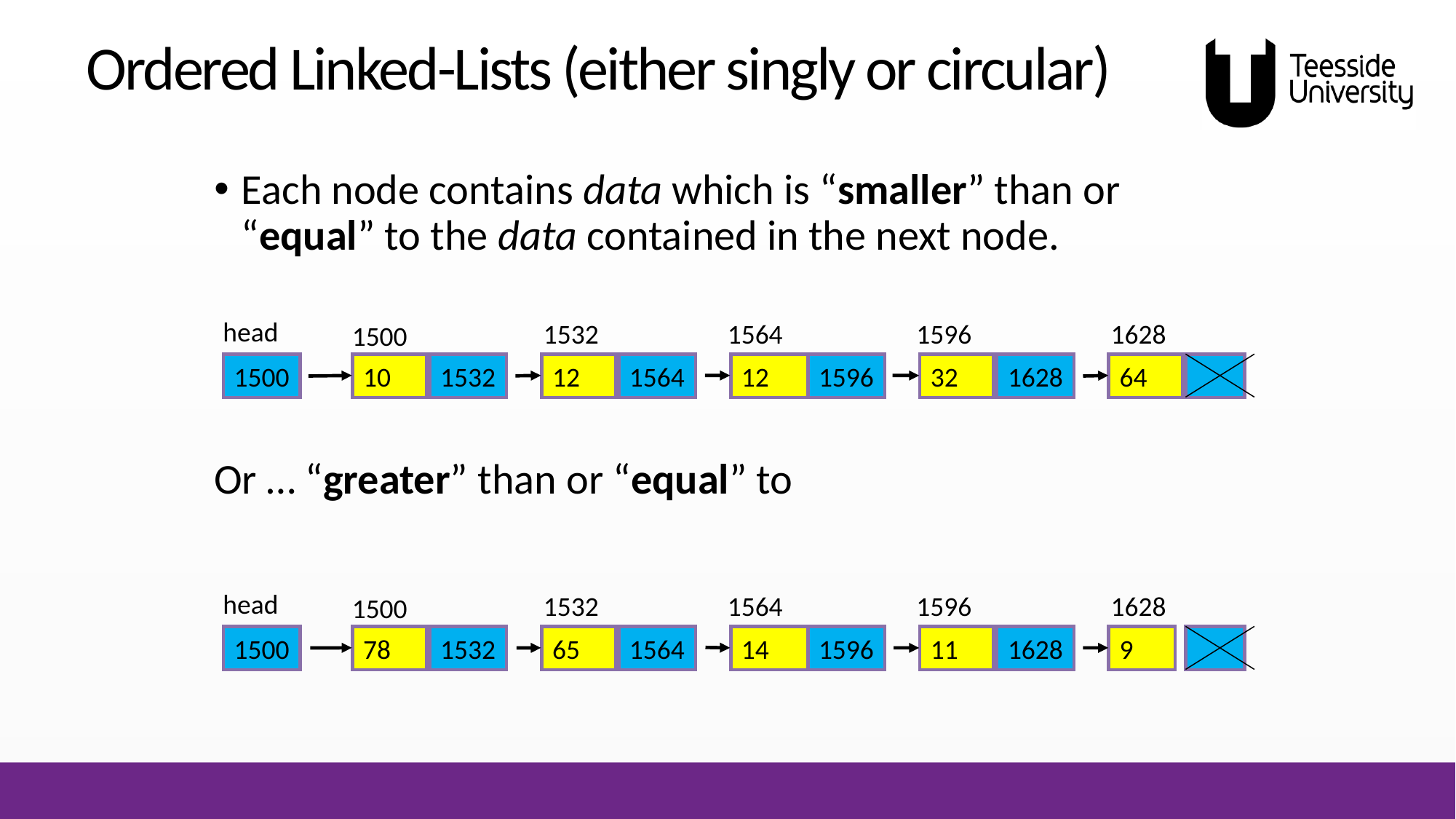

# Ordered Linked-Lists (either singly or circular)
Each node contains data which is “smaller” than or “equal” to the data contained in the next node.

Or … “greater” than or “equal” to
head
1532
1564
1596
1628
1500
1500
10
1532
12
1564
12
1596
32
1628
64

head
1532
1564
1596
1628
1500
1500
78
1532
65
1564
14
1596
11
1628
9